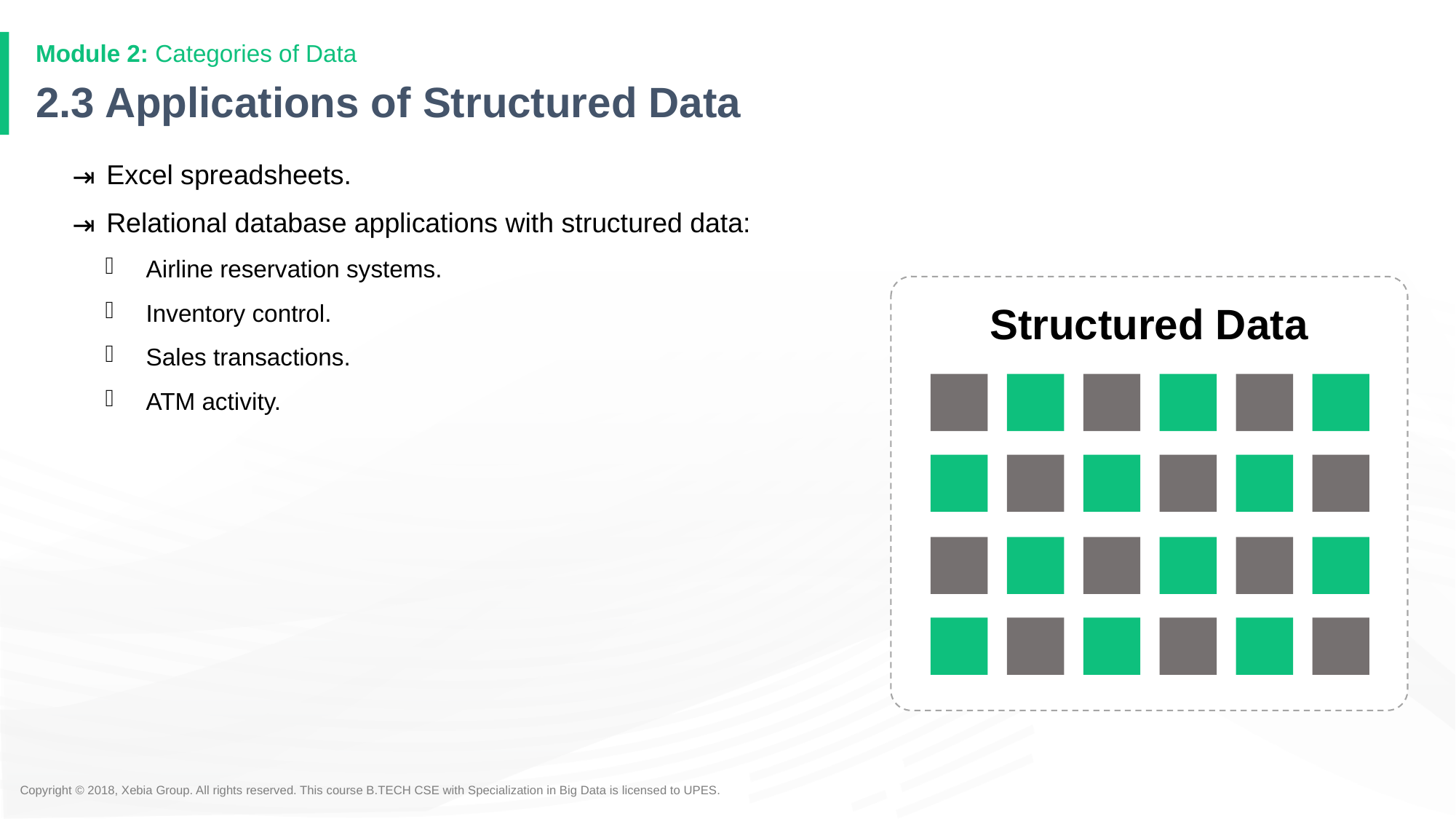

Module 2: Categories of Data
# 2.3 Applications of Structured Data
Excel spreadsheets.
Relational database applications with structured data:
Airline reservation systems.
Inventory control.
Sales transactions.
ATM activity.

Structured Data